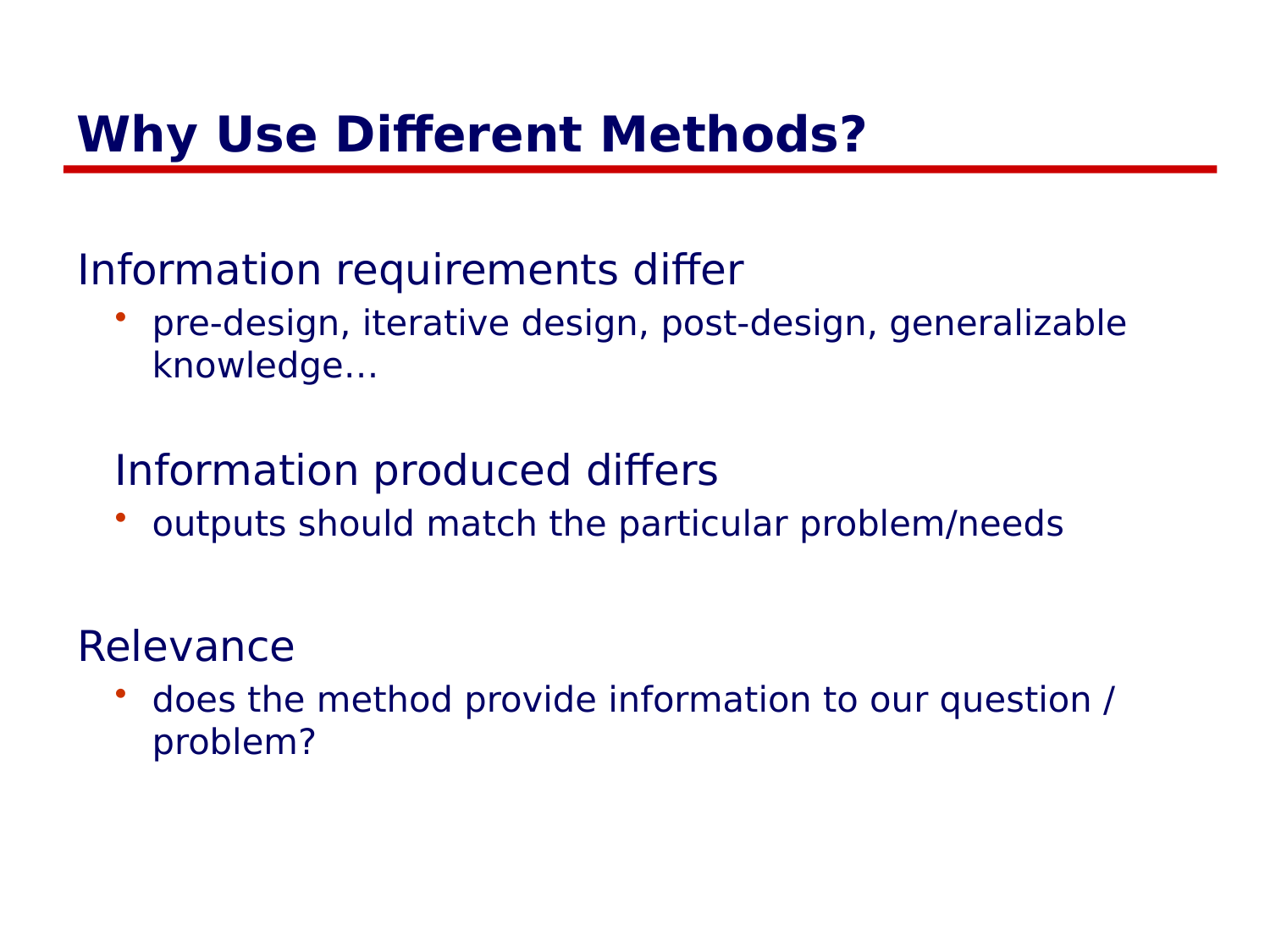

# Why Use Different Methods?
Information requirements differ
pre-design, iterative design, post-design, generalizable knowledge…

Information produced differs
outputs should match the particular problem/needs

Relevance
does the method provide information to our question / problem?